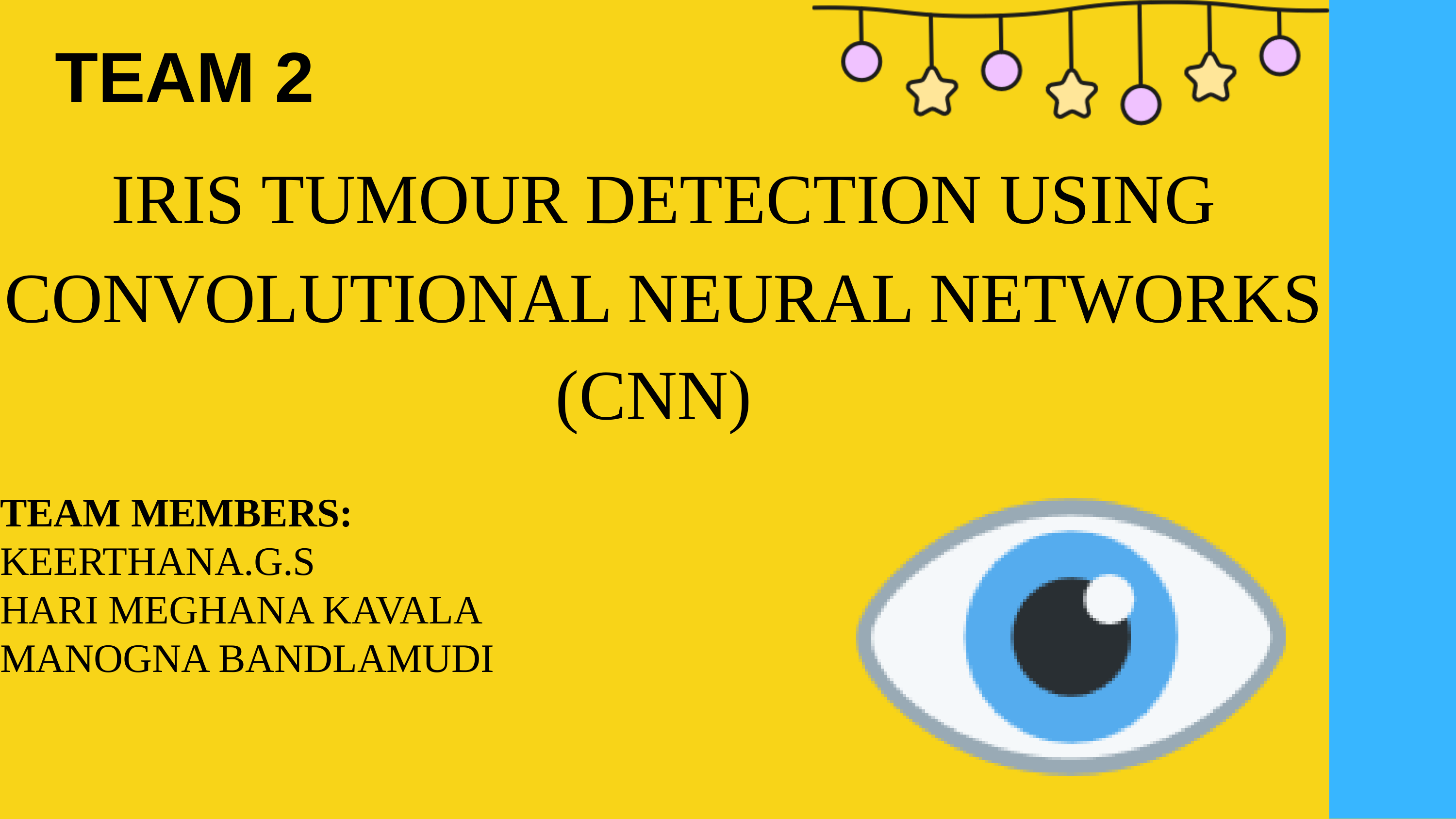

TEAM 2
IRIS TUMOUR DETECTION USING CONVOLUTIONAL NEURAL NETWORKS (CNN)
TEAM MEMBERS:
KEERTHANA.G.S
HARI MEGHANA KAVALA
MANOGNA BANDLAMUDI